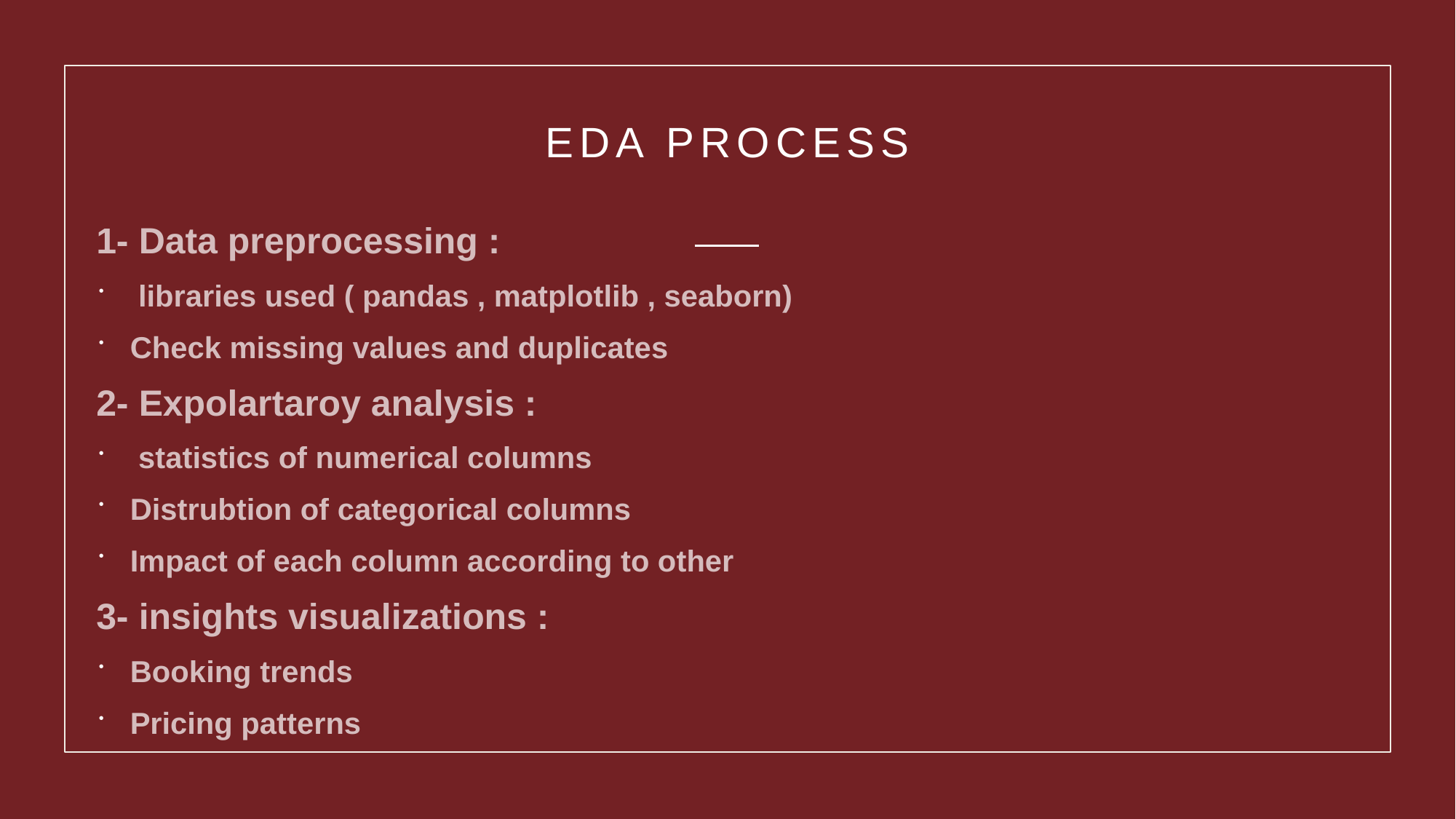

# EDA PROCESS
1- Data preprocessing :
 libraries used ( pandas , matplotlib , seaborn)
Check missing values and duplicates
2- Expolartaroy analysis :
 statistics of numerical columns
Distrubtion of categorical columns
Impact of each column according to other
3- insights visualizations :
Booking trends
Pricing patterns